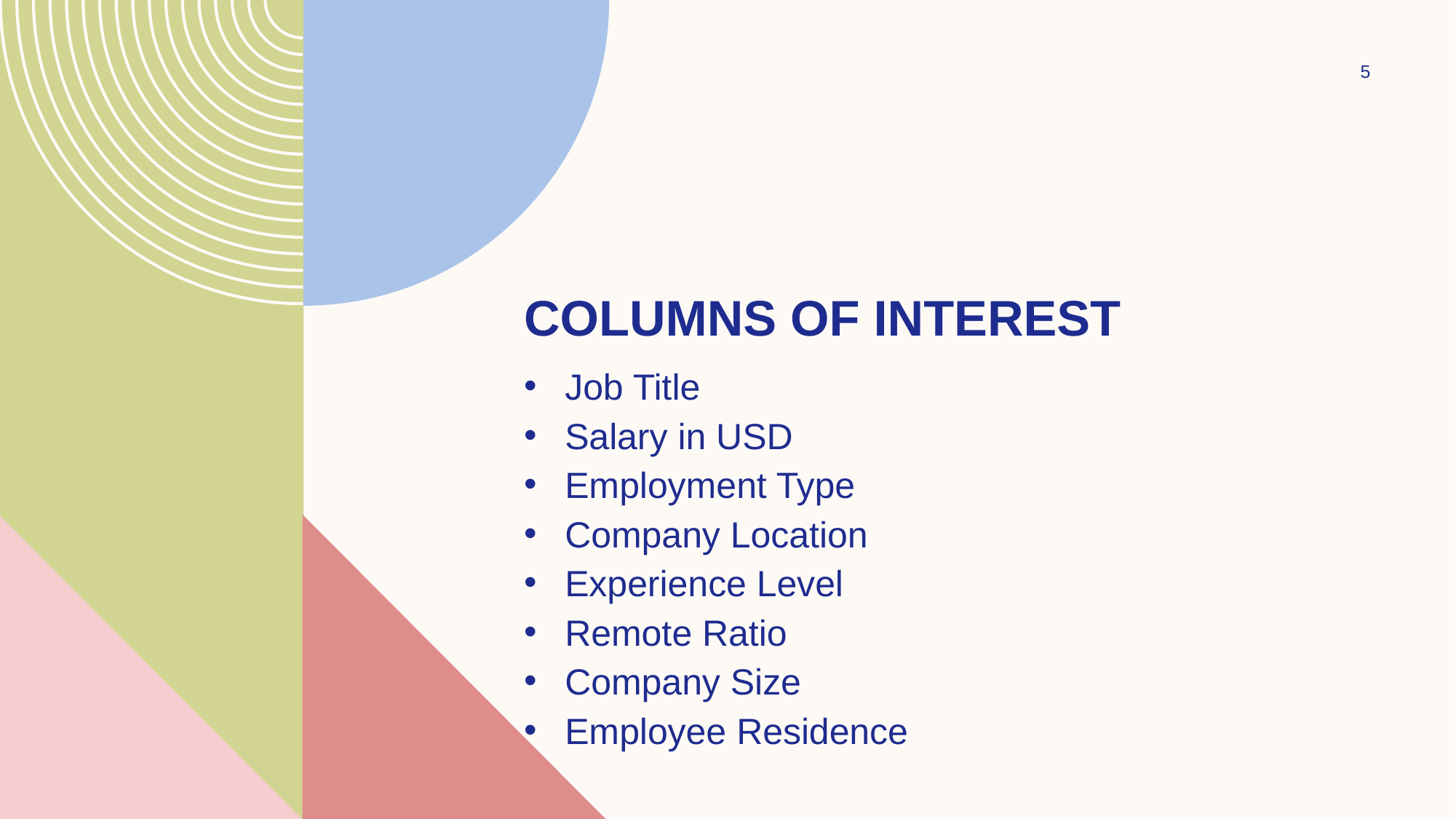

5
# COLUMNS OF INTEREST
Job Title
Salary in USD
Employment Type
Company Location
Experience Level
Remote Ratio
Company Size
Employee Residence